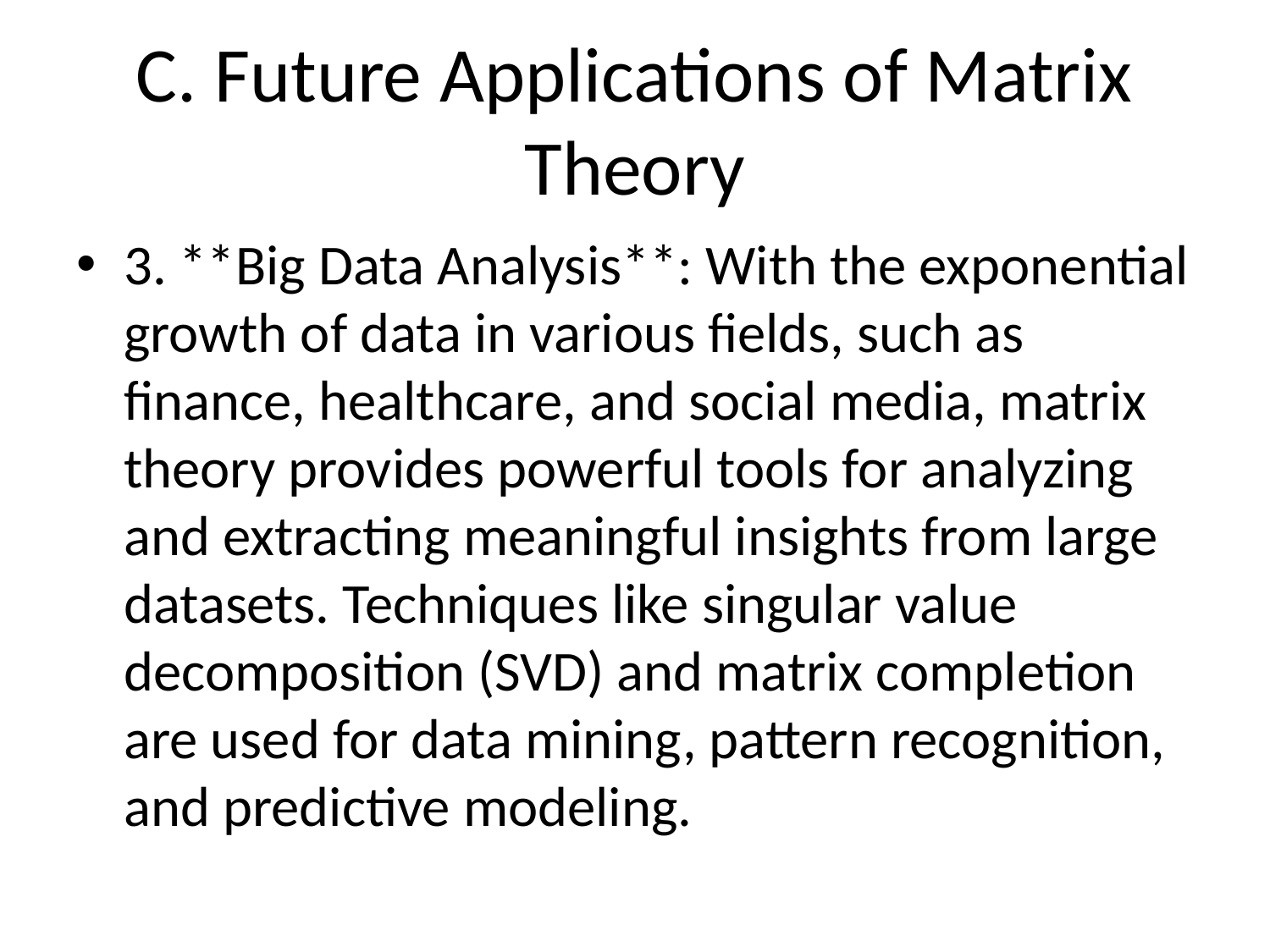

# C. Future Applications of Matrix Theory
3. **Big Data Analysis**: With the exponential growth of data in various fields, such as finance, healthcare, and social media, matrix theory provides powerful tools for analyzing and extracting meaningful insights from large datasets. Techniques like singular value decomposition (SVD) and matrix completion are used for data mining, pattern recognition, and predictive modeling.